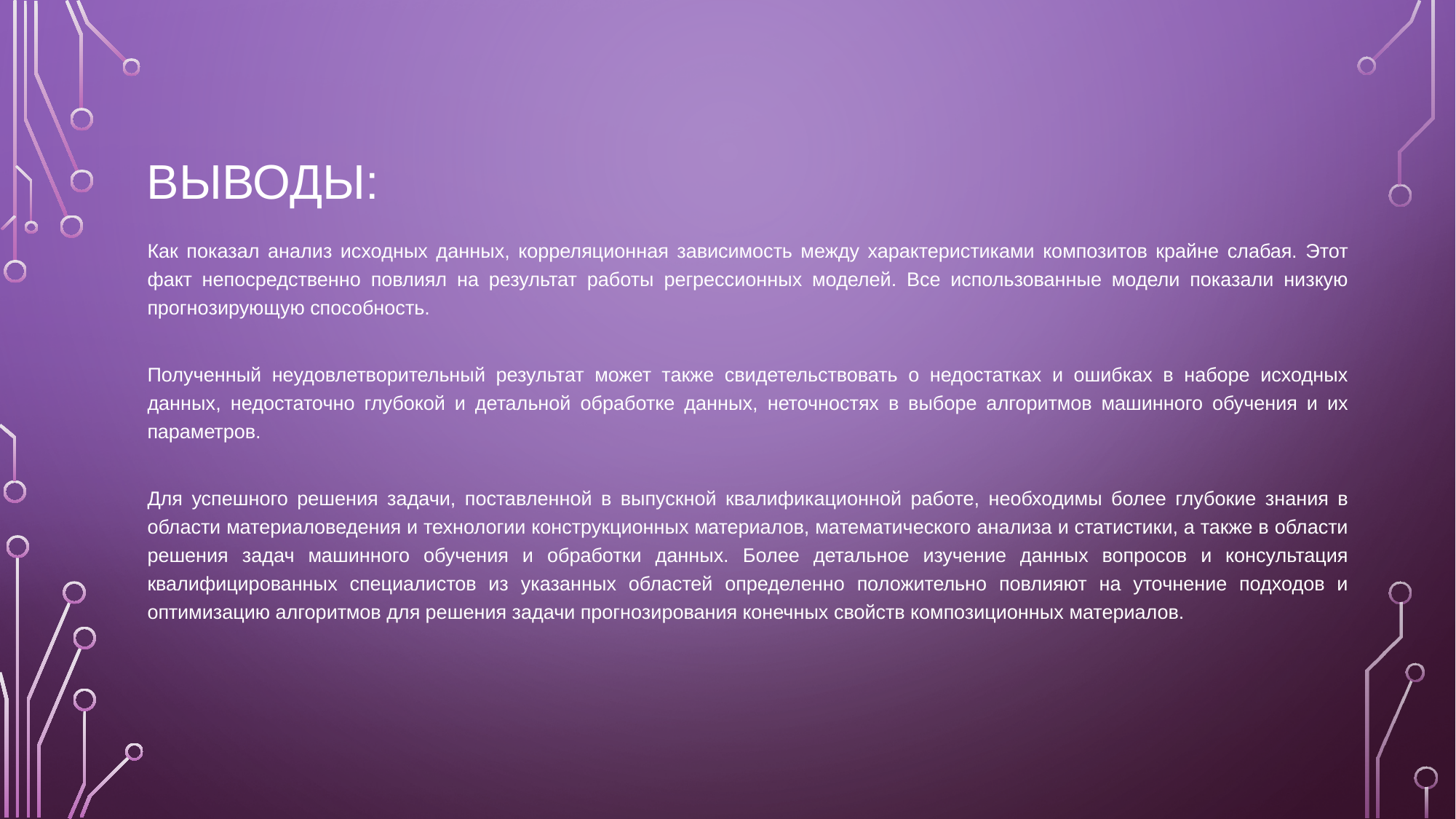

# Выводы:
Как показал анализ исходных данных, корреляционная зависимость между характеристиками композитов крайне слабая. Этот факт непосредственно повлиял на результат работы регрессионных моделей. Все использованные модели показали низкую прогнозирующую способность.

Полученный неудовлетворительный результат может также свидетельствовать о недостатках и ошибках в наборе исходных данных, недостаточно глубокой и детальной обработке данных, неточностях в выборе алгоритмов машинного обучения и их параметров.

Для успешного решения задачи, поставленной в выпускной квалификационной работе, необходимы более глубокие знания в области материаловедения и технологии конструкционных материалов, математического анализа и статистики, а также в области решения задач машинного обучения и обработки данных. Более детальное изучение данных вопросов и консультация квалифицированных специалистов из указанных областей определенно положительно повлияют на уточнение подходов и оптимизацию алгоритмов для решения задачи прогнозирования конечных свойств композиционных материалов.